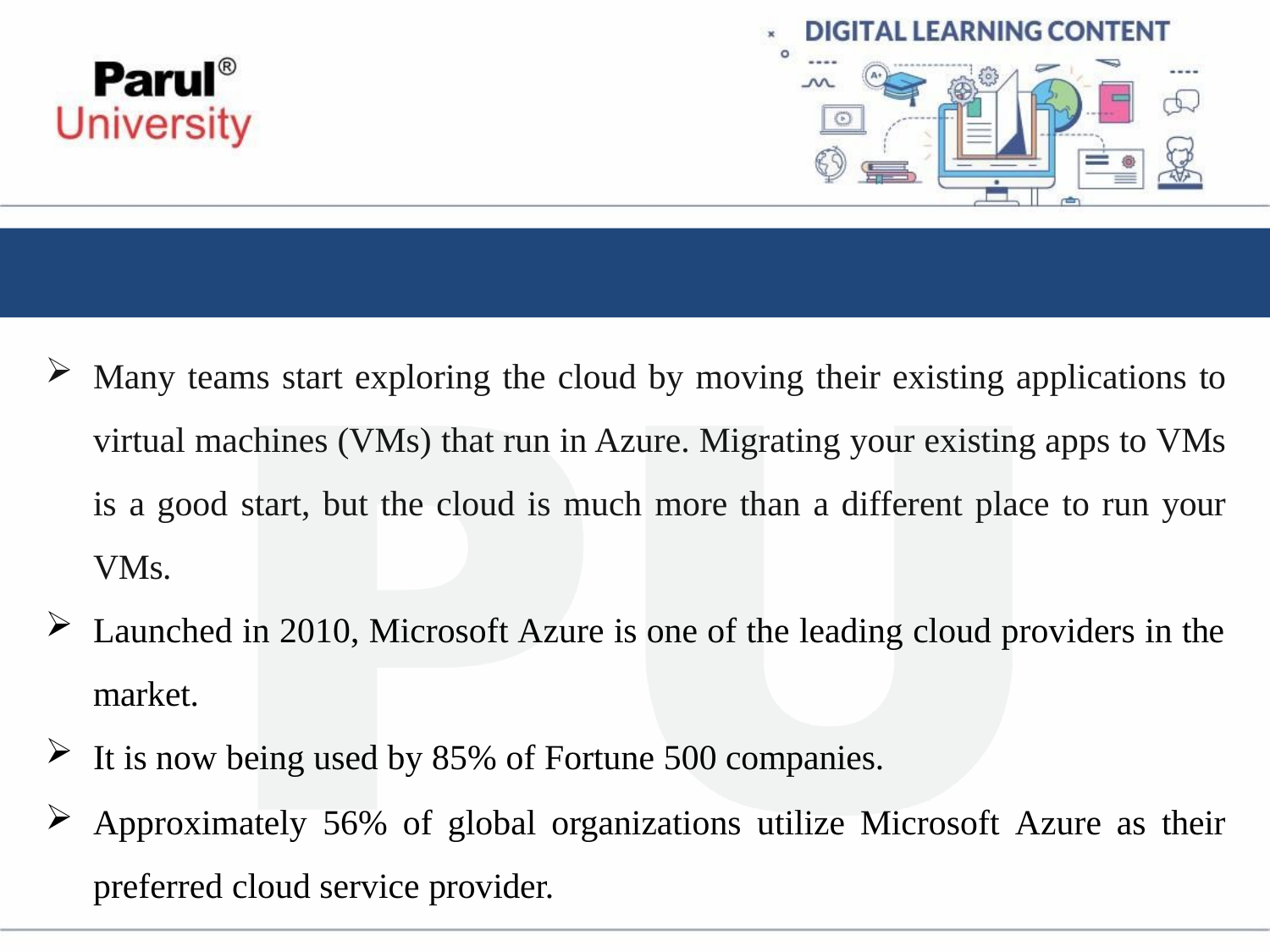

Many teams start exploring the cloud by moving their existing applications to virtual machines (VMs) that run in Azure. Migrating your existing apps to VMs is a good start, but the cloud is much more than a different place to run your VMs.
Launched in 2010, Microsoft Azure is one of the leading cloud providers in the
market.
It is now being used by 85% of Fortune 500 companies.
Approximately 56% of global organizations utilize Microsoft Azure as their preferred cloud service provider.